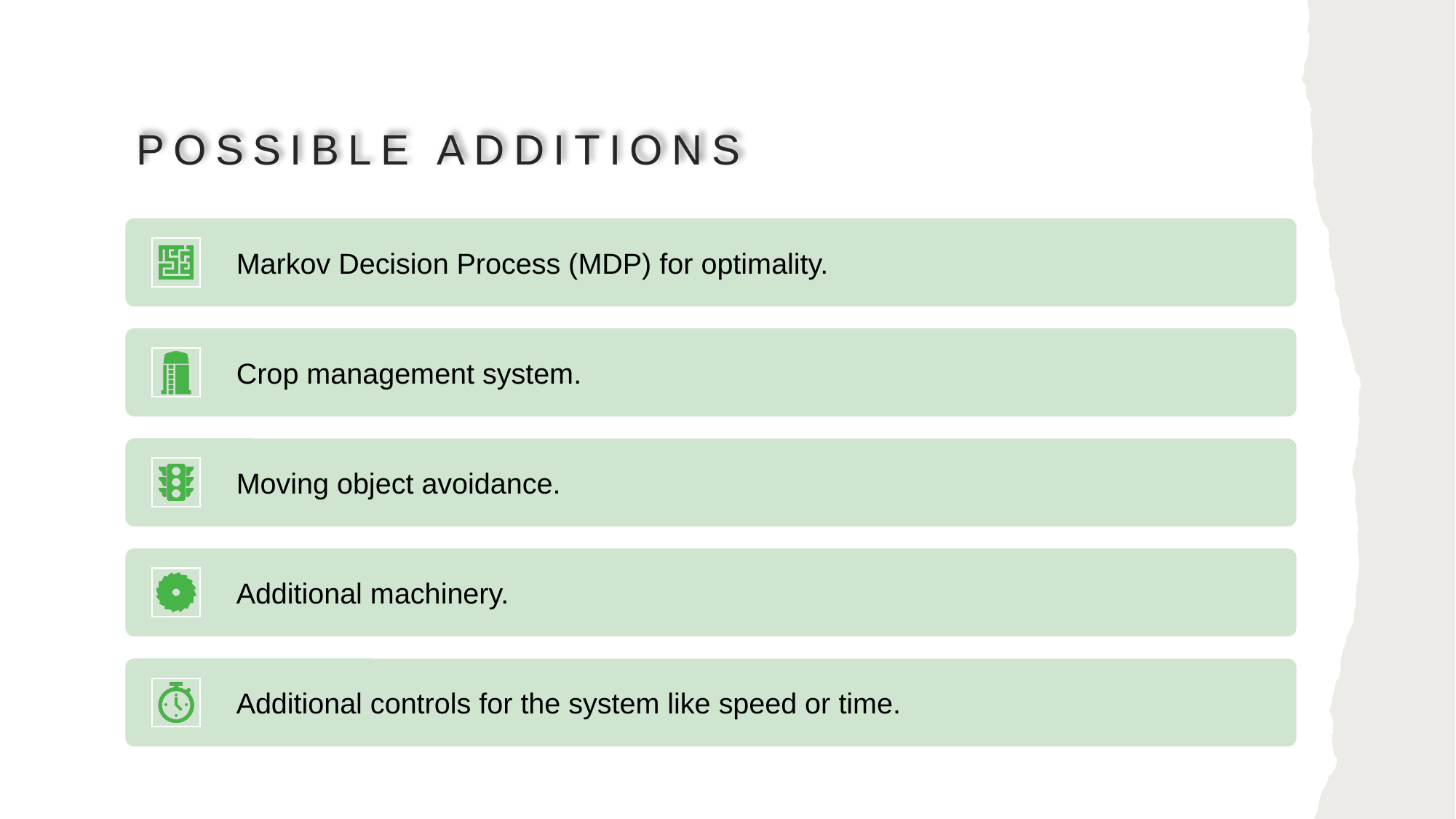

# Possible Additions
Markov Decision Process (MDP) for optimality.
Crop management system.
Moving object avoidance.
Additional machinery.
Additional controls for the system like speed or time.